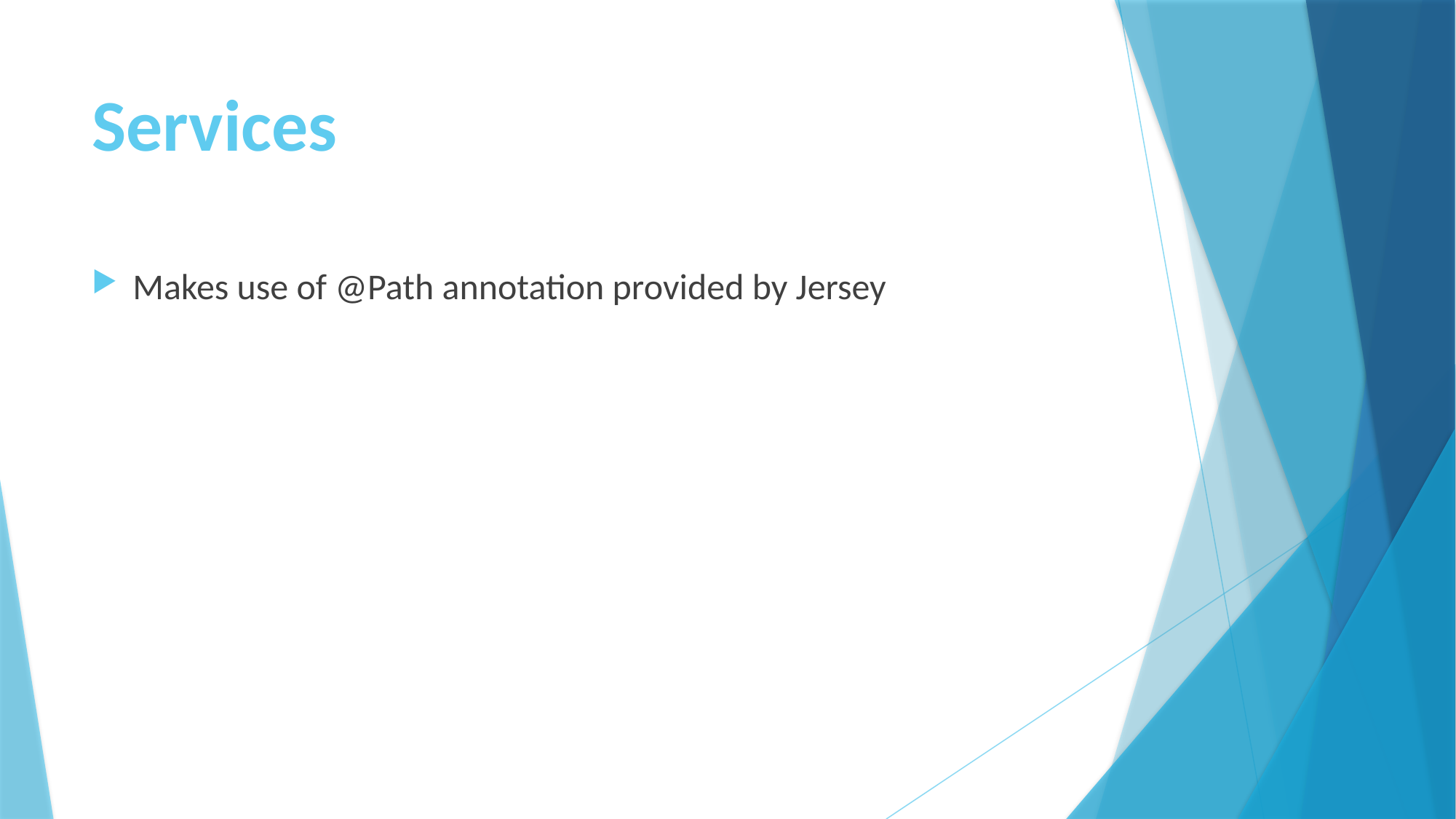

# Services
Makes use of @Path annotation provided by Jersey